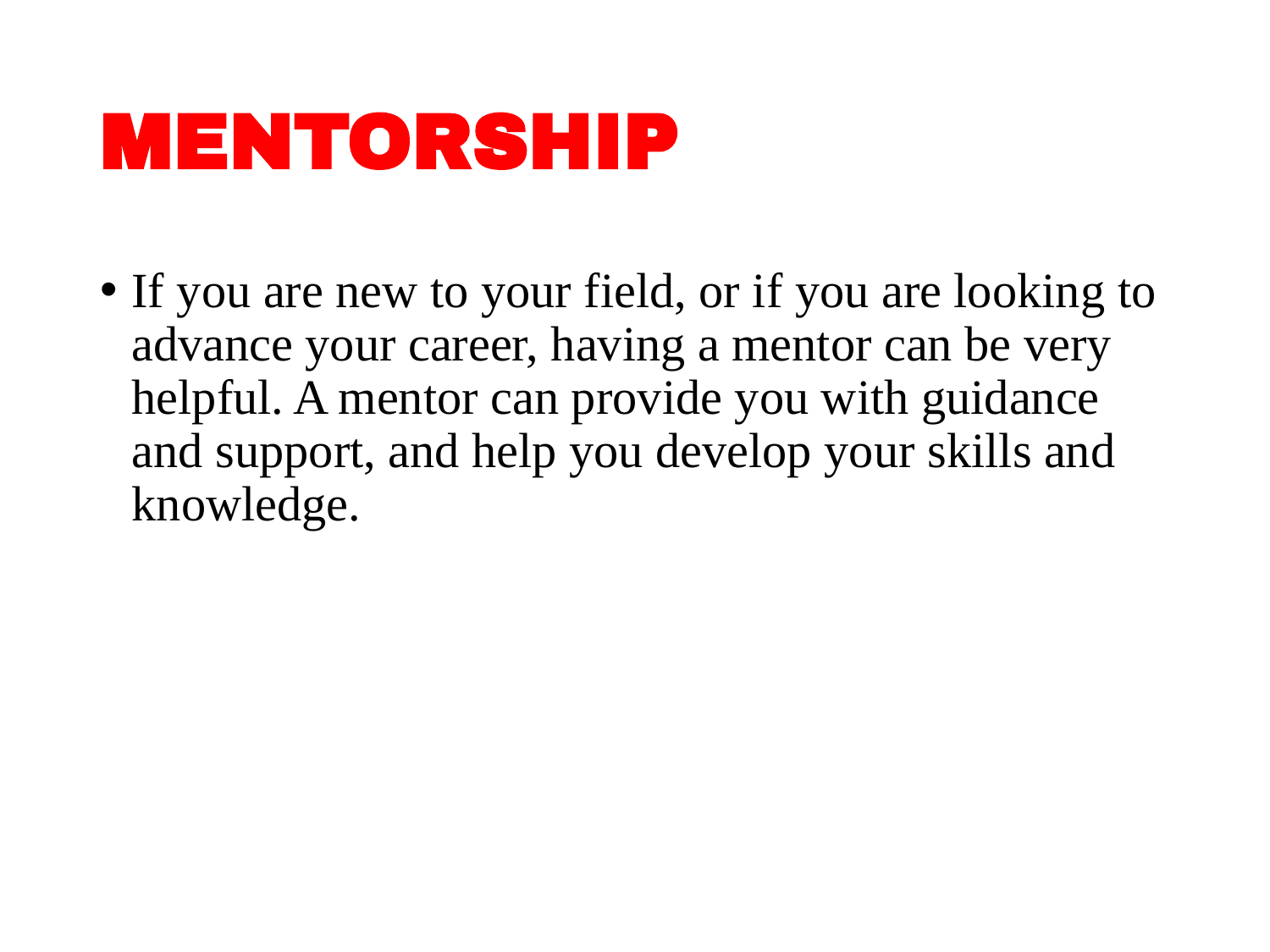

# MENTORSHIP
If you are new to your field, or if you are looking to advance your career, having a mentor can be very helpful. A mentor can provide you with guidance and support, and help you develop your skills and knowledge.